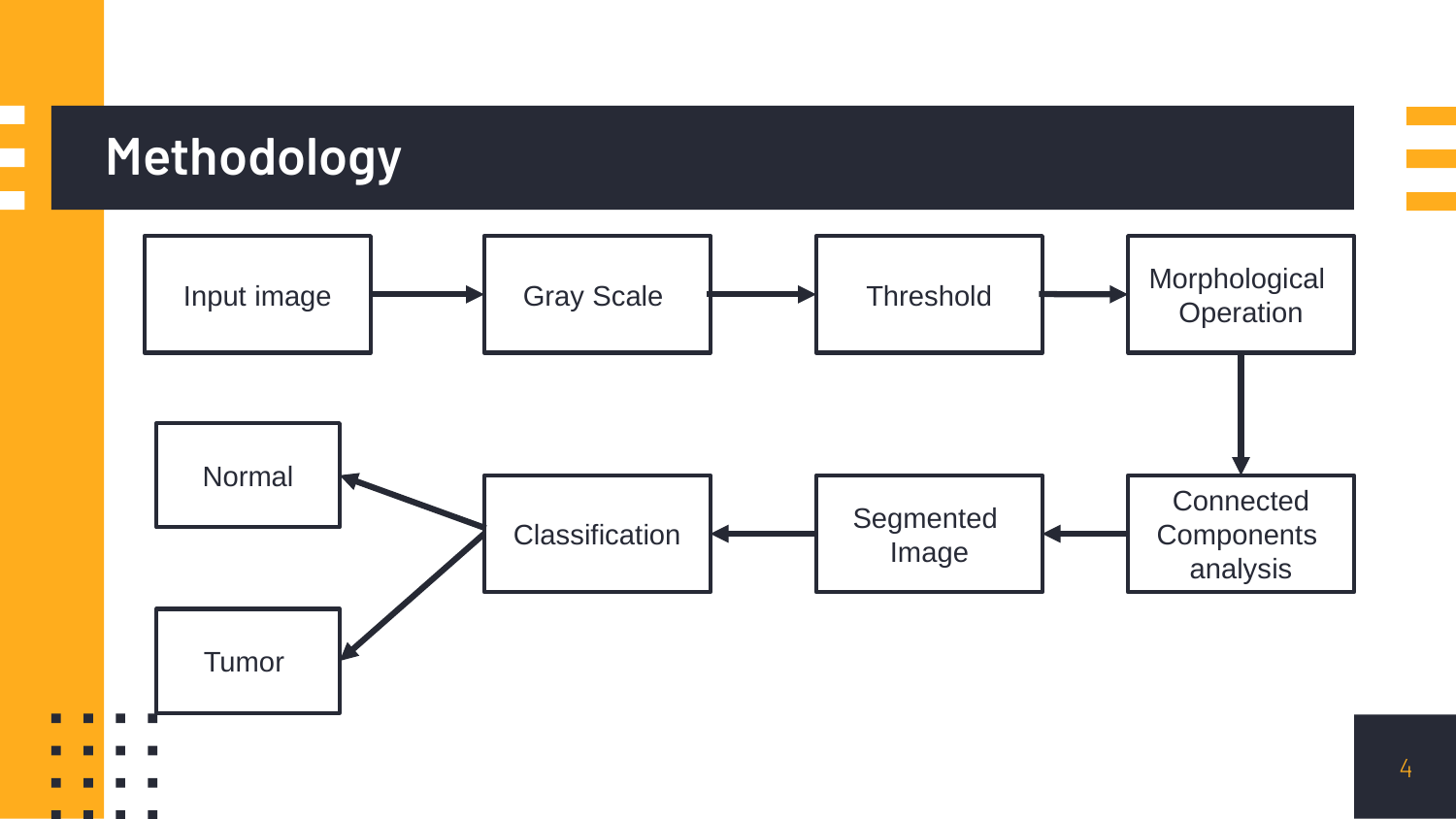

# Methodology
Gray Scale
Threshold
Morphological
Operation
Input image
Normal
Classification
Segmented
Image
Connected Components
analysis
Tumor
4